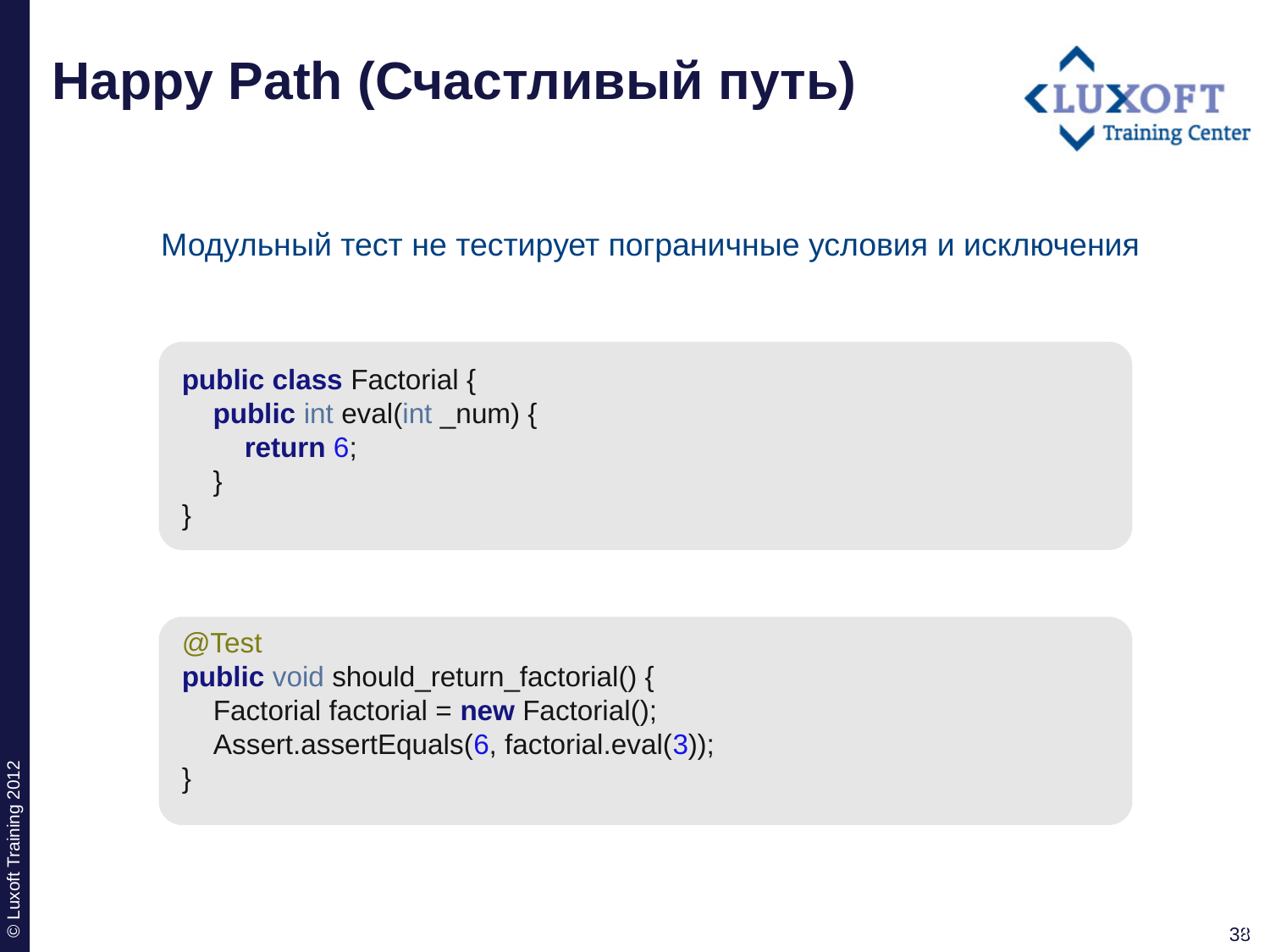

# Happy Path (Счастливый путь)
Модульный тест не тестирует пограничные условия и исключения

public class Factorial {
    public int eval(int _num) {
        return 6;
    }
}

@Test
public void should_return_factorial() {
    Factorial factorial = new Factorial();
    Assert.assertEquals(6, factorial.eval(3));
}